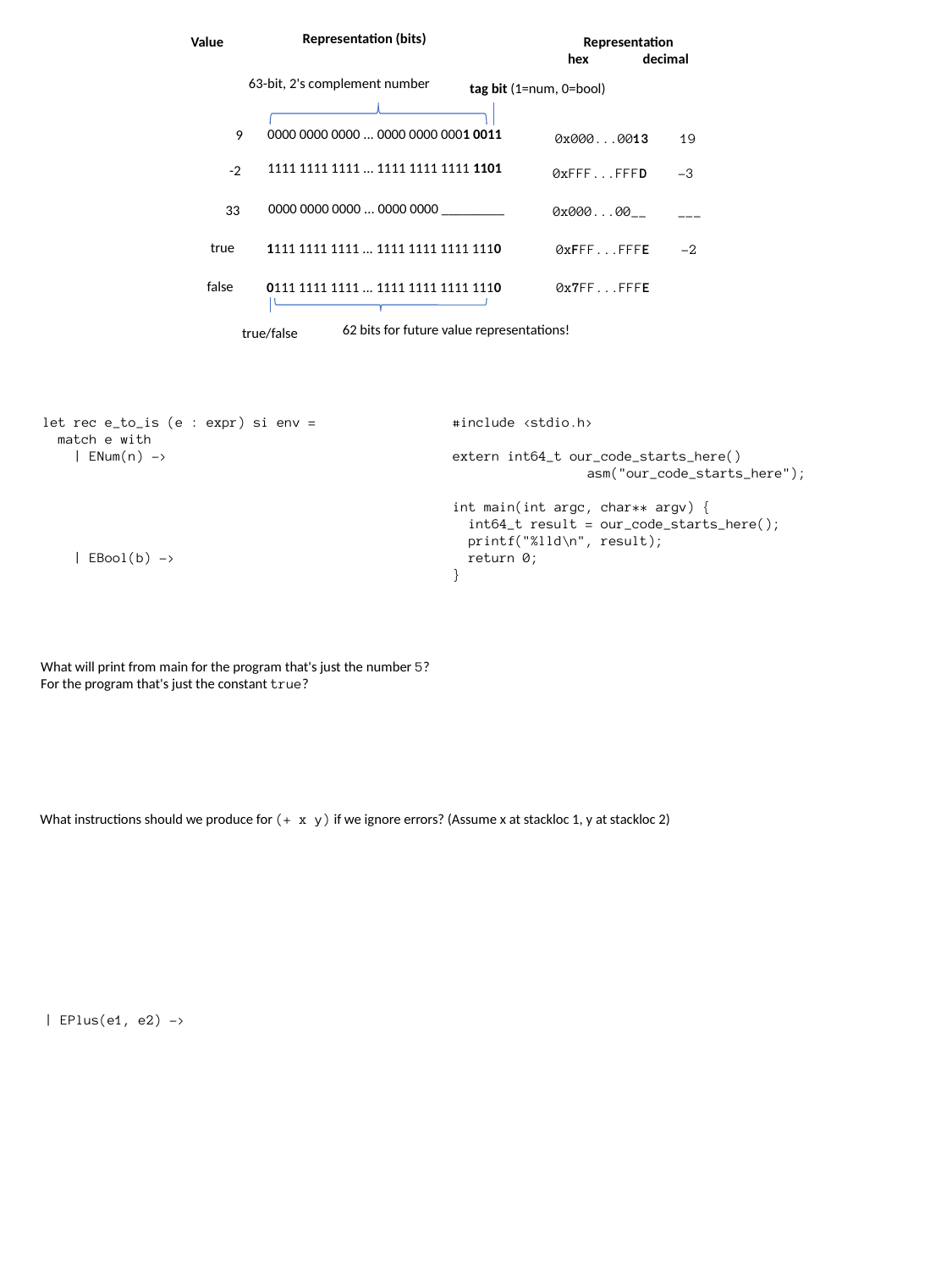

Representation (bits)
Value
Representation
hex                 decimal
63-bit, 2's complement number
tag bit (1=num, 0=bool)
0000 0000 0000 ... 0000 0000 0001 0011
9
0x000...0013    19
1111 1111 1111 ... 1111 1111 1111 1101
-2
0xFFF...FFFD    -3
0000 0000 0000 ... 0000 0000 _________
33
0x000...00__    ___

true
1111 1111 1111 ... 1111 1111 1111 1110
0xFFF...FFFE    -2
false
0x7FF...FFFE
0111 1111 1111 ... 1111 1111 1111 1110
62 bits for future value representations!
true/false
let rec e_to_is (e : expr) si env =
  match e with
    | ENum(n) ->

    | EBool(b) ->

#include <stdio.h>

extern int64_t our_code_starts_here()
	 asm("our_code_starts_here");

int main(int argc, char** argv) {
  int64_t result = our_code_starts_here();
  printf("%lld\n", result);
  return 0;
}
What will print from main for the program that's just the number 5?
For the program that's just the constant true?
What instructions should we produce for (+ x y) if we ignore errors? (Assume x at stackloc 1, y at stackloc 2)
 | EPlus(e1, e2) ->